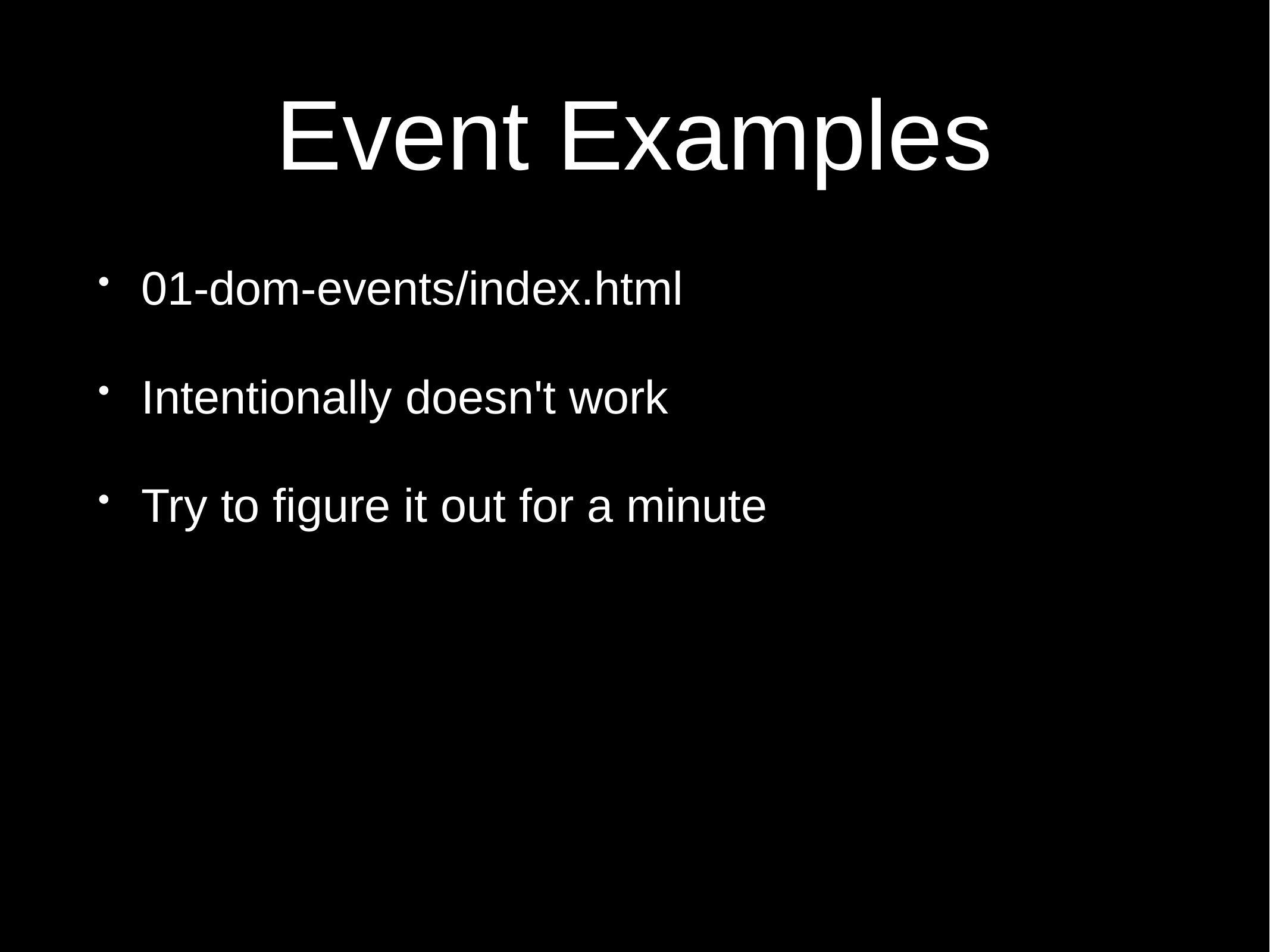

# Event Examples
01-dom-events/index.html
Intentionally doesn't work
Try to figure it out for a minute